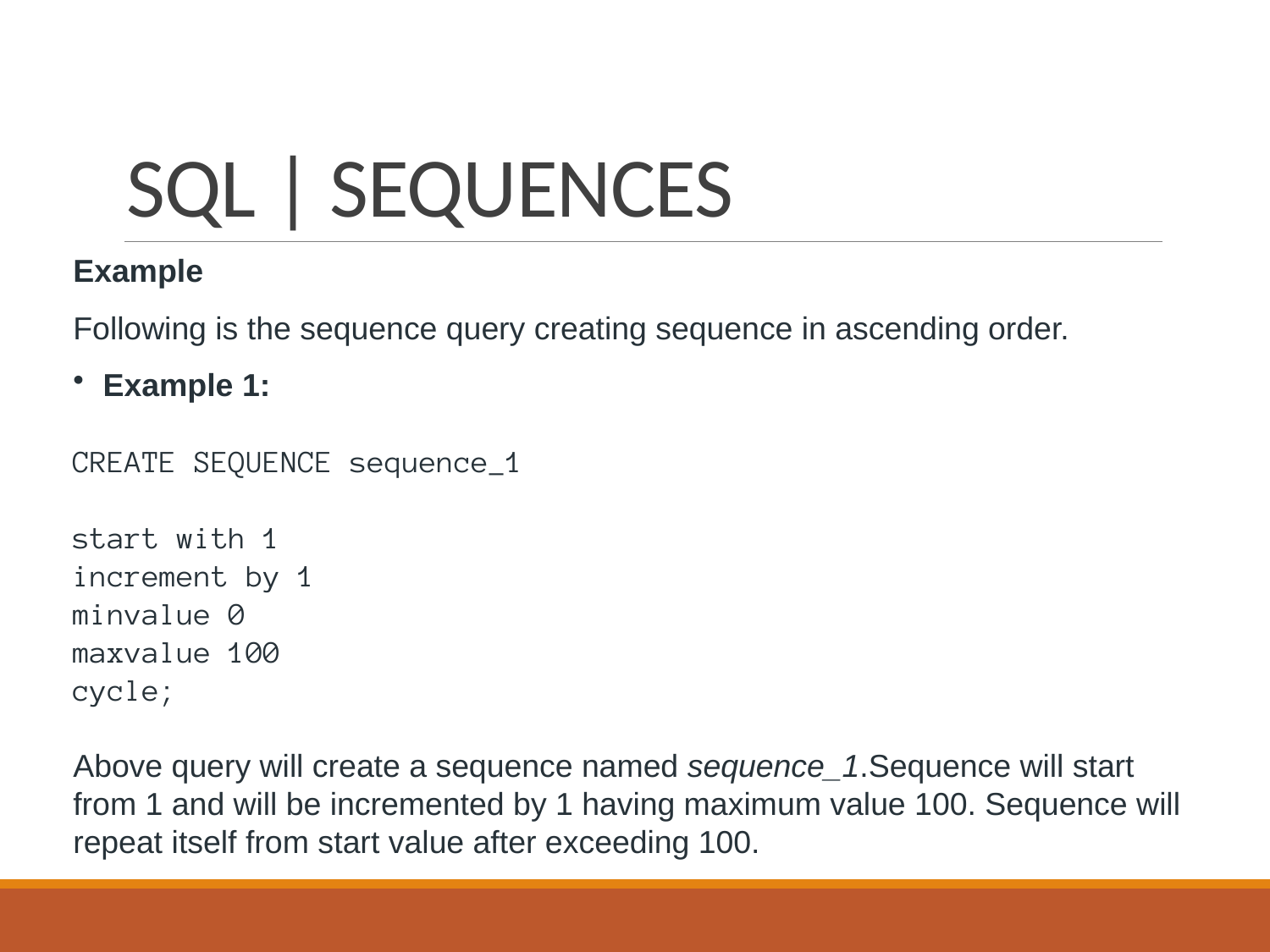

# SQL | SEQUENCES
Example

Following is the sequence query creating sequence in ascending order.

Example 1:

CREATE SEQUENCE sequence_1

start with 1
increment by 1
minvalue 0
maxvalue 100
cycle;

Above query will create a sequence named sequence_1.Sequence will start from 1 and will be incremented by 1 having maximum value 100. Sequence will repeat itself from start value after exceeding 100.